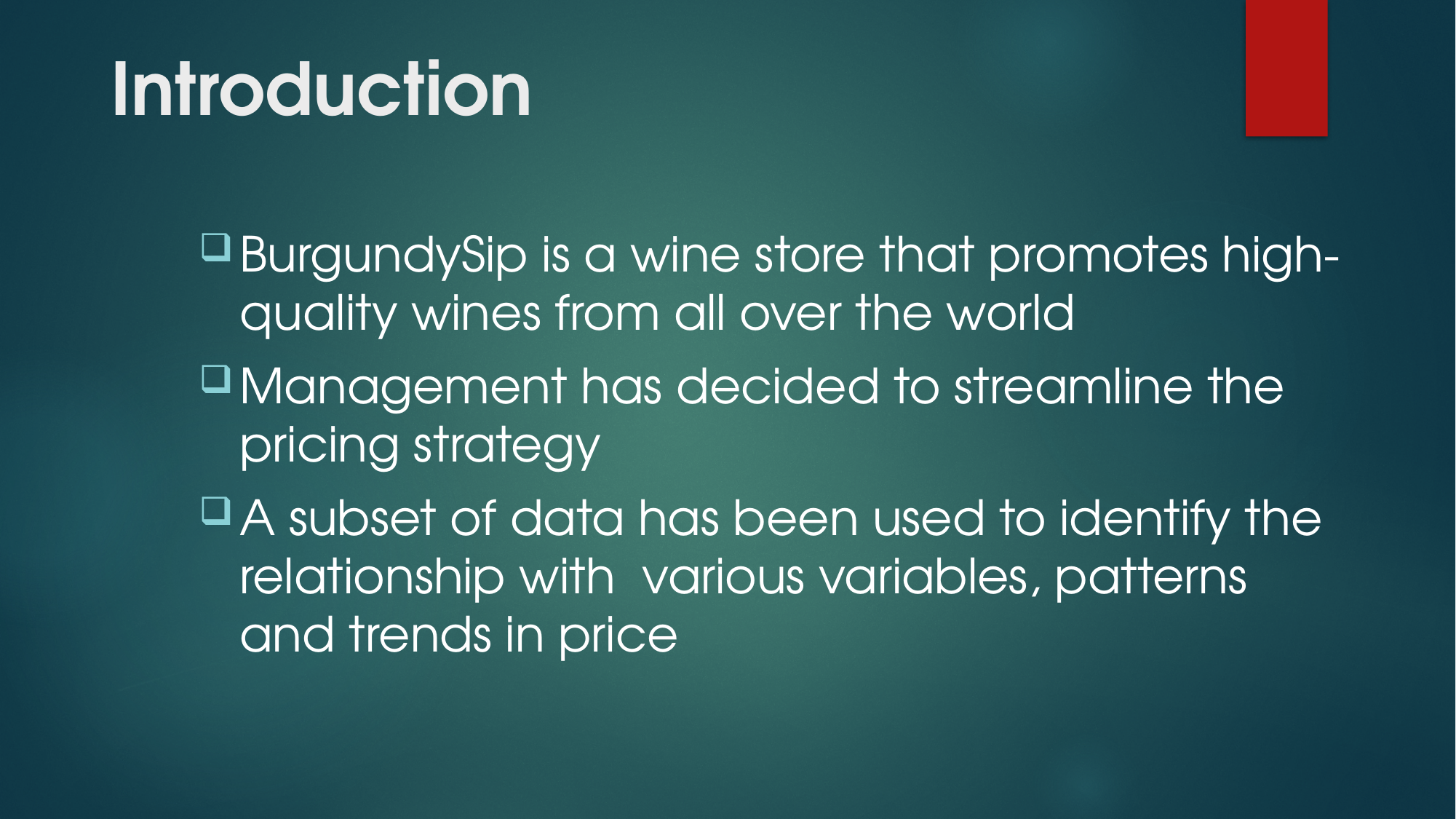

# Introduction
BurgundySip is a wine store that promotes high-quality wines from all over the world
Management has decided to streamline the pricing strategy
A subset of data has been used to identify the relationship with  various variables, patterns and trends in price